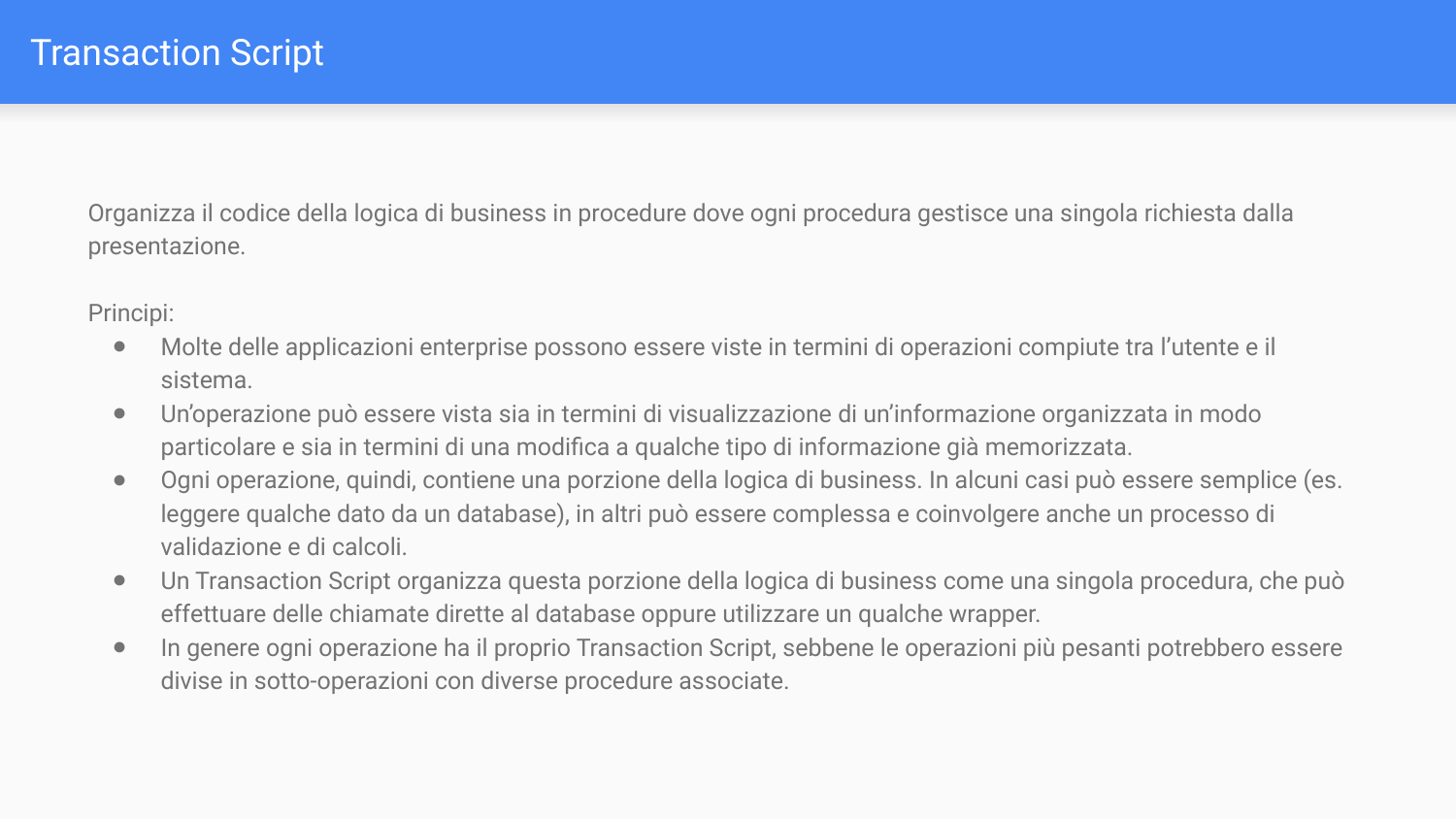

# Transaction Script
Organizza il codice della logica di business in procedure dove ogni procedura gestisce una singola richiesta dalla presentazione.

Principi:
Molte delle applicazioni enterprise possono essere viste in termini di operazioni compiute tra l’utente e il sistema.
Un’operazione può essere vista sia in termini di visualizzazione di un’informazione organizzata in modo particolare e sia in termini di una modifica a qualche tipo di informazione già memorizzata.
Ogni operazione, quindi, contiene una porzione della logica di business. In alcuni casi può essere semplice (es. leggere qualche dato da un database), in altri può essere complessa e coinvolgere anche un processo di validazione e di calcoli.
Un Transaction Script organizza questa porzione della logica di business come una singola procedura, che può effettuare delle chiamate dirette al database oppure utilizzare un qualche wrapper.
In genere ogni operazione ha il proprio Transaction Script, sebbene le operazioni più pesanti potrebbero essere divise in sotto-operazioni con diverse procedure associate.